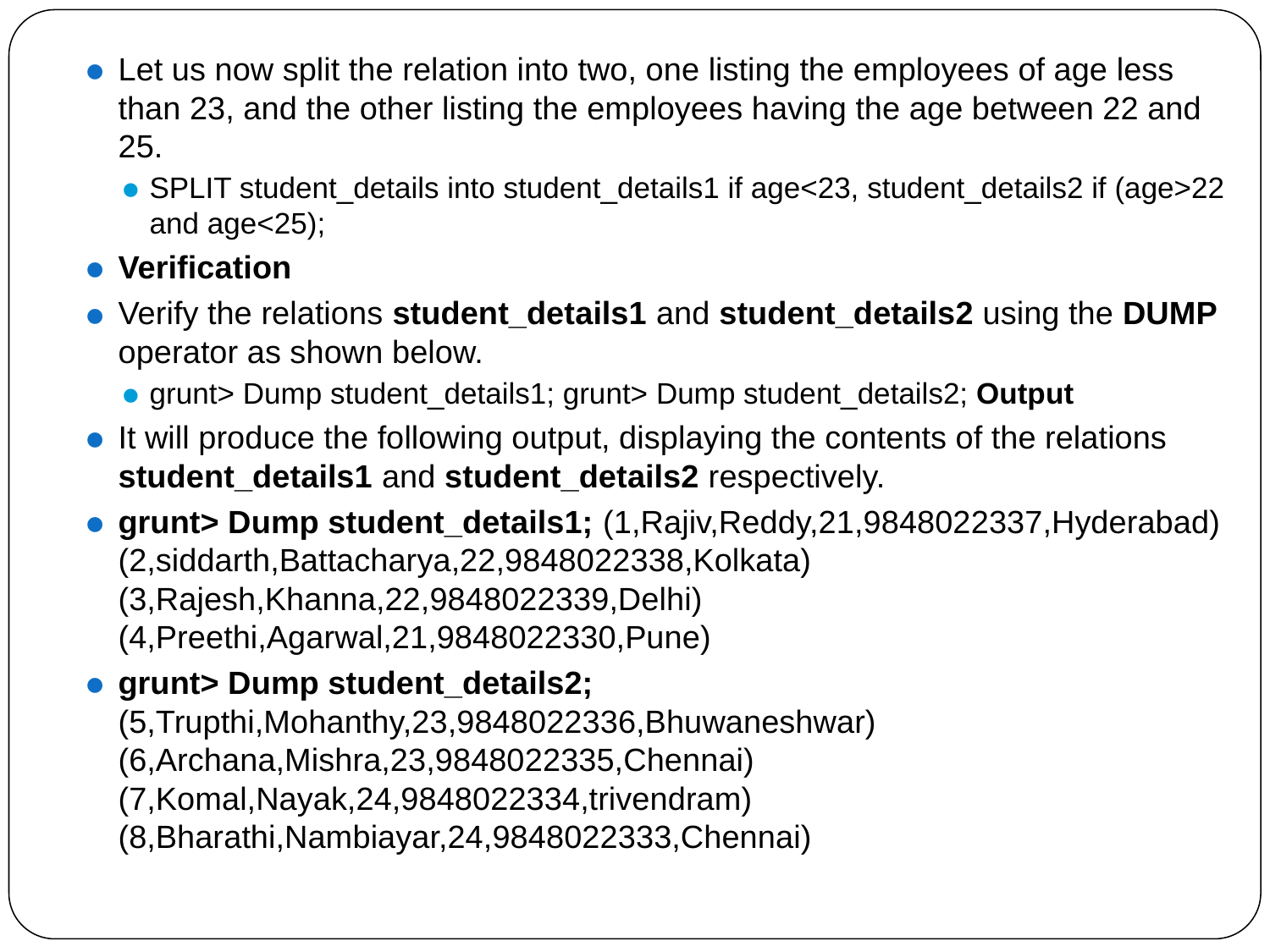

Let us now split the relation into two, one listing the employees of age less than 23, and the other listing the employees having the age between 22 and 25.
SPLIT student_details into student_details1 if age<23, student_details2 if (age>22 and age<25);
Verification
Verify the relations student_details1 and student_details2 using the DUMP operator as shown below.
grunt> Dump student_details1; grunt> Dump student_details2; Output
It will produce the following output, displaying the contents of the relations student_details1 and student_details2 respectively.
grunt> Dump student_details1; (1,Rajiv,Reddy,21,9848022337,Hyderabad) (2,siddarth,Battacharya,22,9848022338,Kolkata) (3,Rajesh,Khanna,22,9848022339,Delhi) (4,Preethi,Agarwal,21,9848022330,Pune)
grunt> Dump student_details2; (5,Trupthi,Mohanthy,23,9848022336,Bhuwaneshwar) (6,Archana,Mishra,23,9848022335,Chennai) (7,Komal,Nayak,24,9848022334,trivendram) (8,Bharathi,Nambiayar,24,9848022333,Chennai)